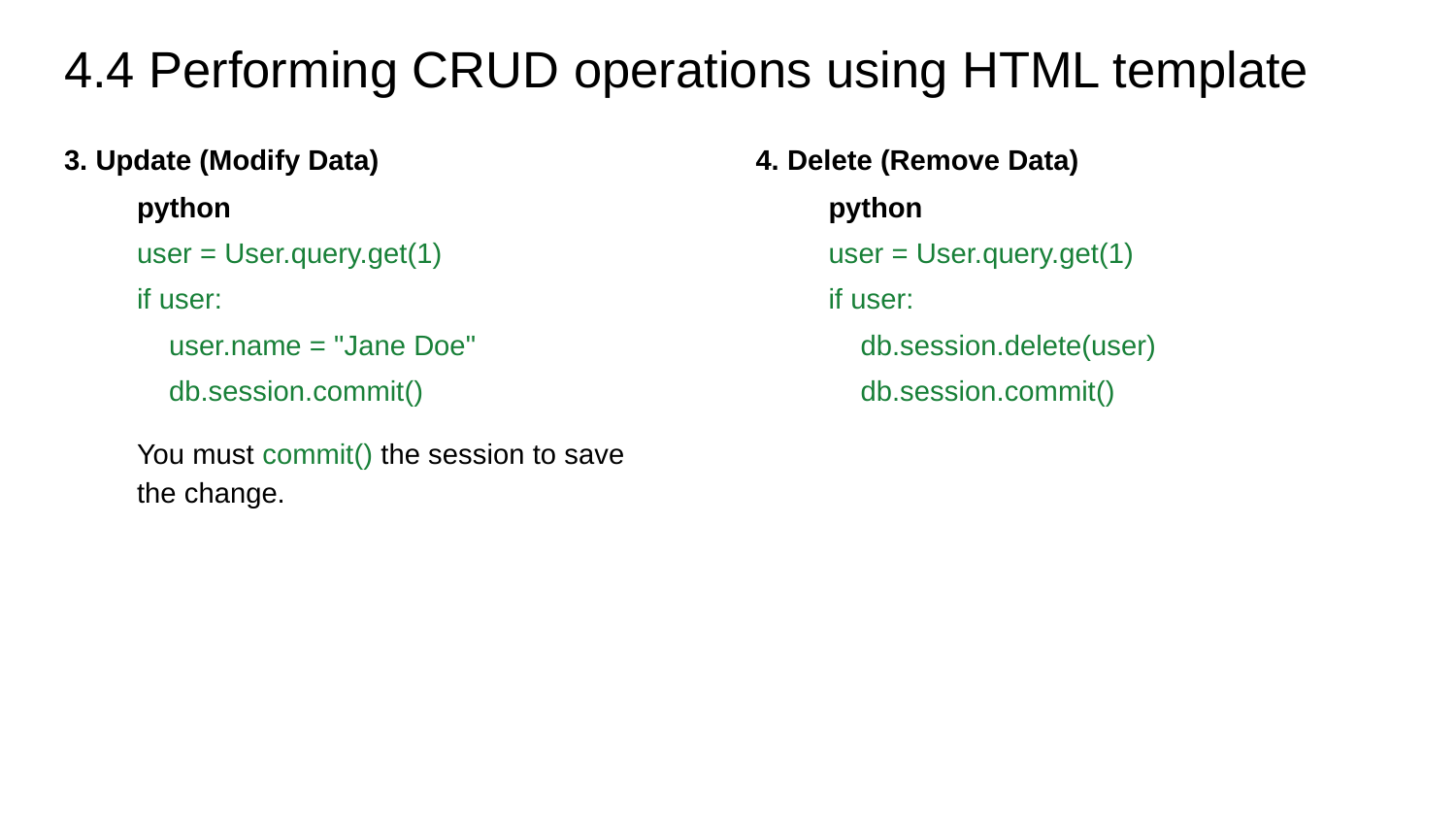

# 4.4 Performing CRUD operations using HTML template
3. Update (Modify Data)
python
user = User.query.get(1)
if user:
    user.name = "Jane Doe"
    db.session.commit()
You must commit() the session to save the change.
4. Delete (Remove Data)
python
user = User.query.get(1)
if user:
    db.session.delete(user)
    db.session.commit()